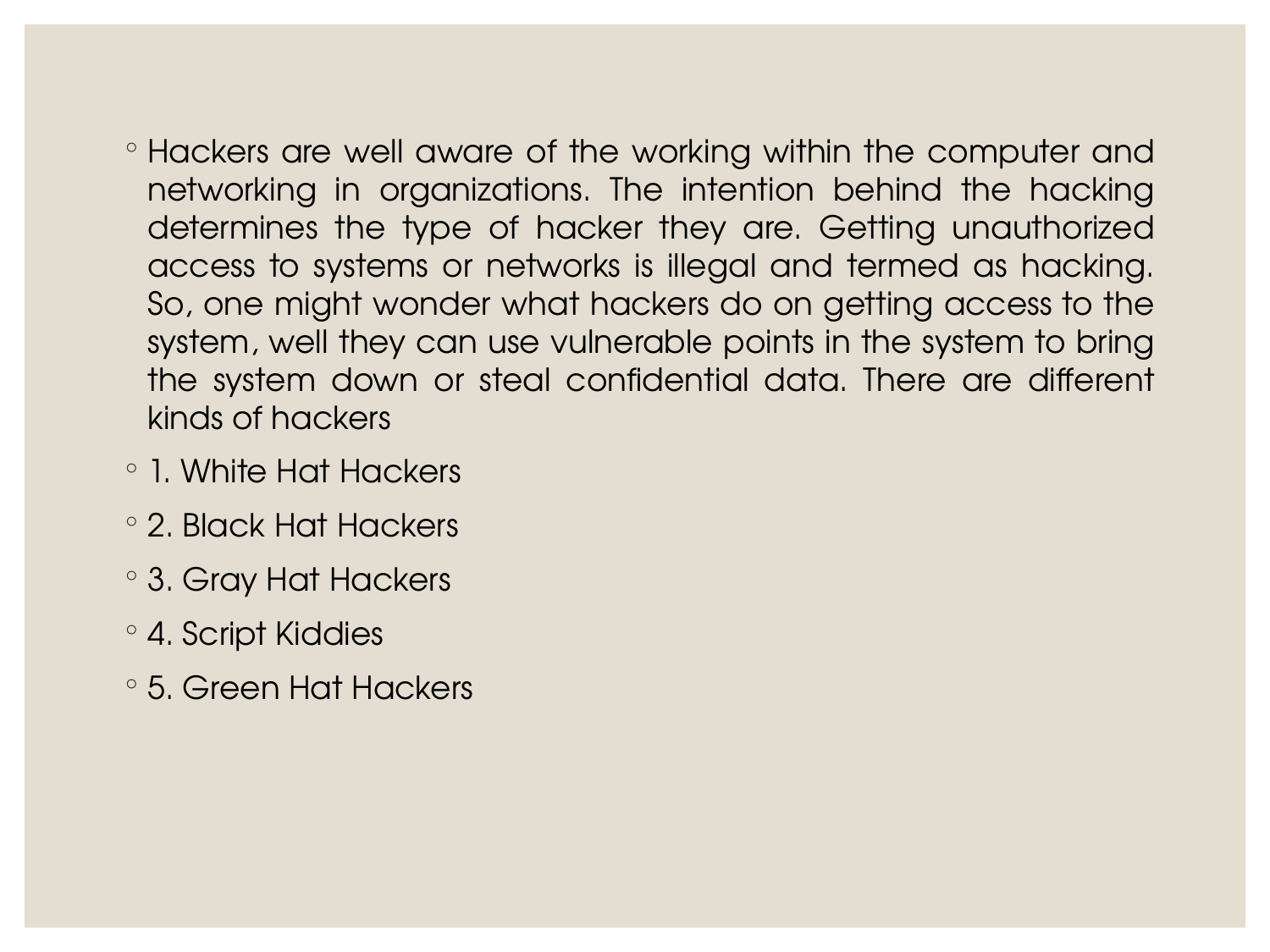

Hackers are well aware of the working within the computer and networking in organizations. The intention behind the hacking determines the type of hacker they are. Getting unauthorized access to systems or networks is illegal and termed as hacking. So, one might wonder what hackers do on getting access to the system, well they can use vulnerable points in the system to bring the system down or steal confidential data. There are different kinds of hackers
1. White Hat Hackers
2. Black Hat Hackers
3. Gray Hat Hackers
4. Script Kiddies
5. Green Hat Hackers